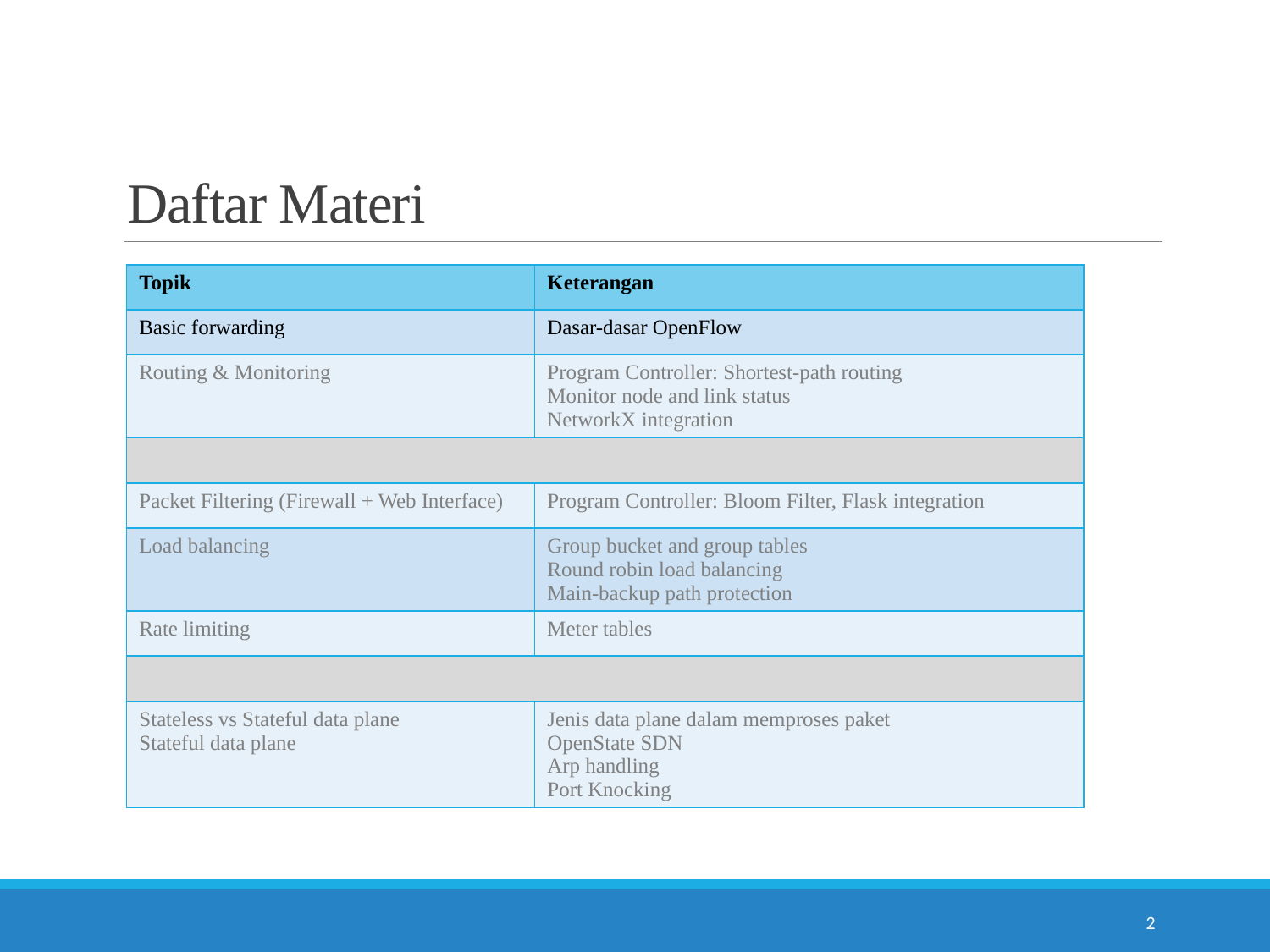

# Daftar Materi

| Topik | Keterangan |
| --- | --- |
| Basic forwarding | Dasar-dasar OpenFlow |
| Routing & Monitoring | Program Controller: Shortest-path routing Monitor node and link status NetworkX integration |
|  |  |
| Packet Filtering (Firewall + Web Interface) | Program Controller: Bloom Filter, Flask integration |
| Load balancing | Group bucket and group tables Round robin load balancing Main-backup path protection |
| Rate limiting | Meter tables |
|  |  |
| Stateless vs Stateful data plane Stateful data plane | Jenis data plane dalam memproses paket OpenState SDN Arp handling Port Knocking |
2